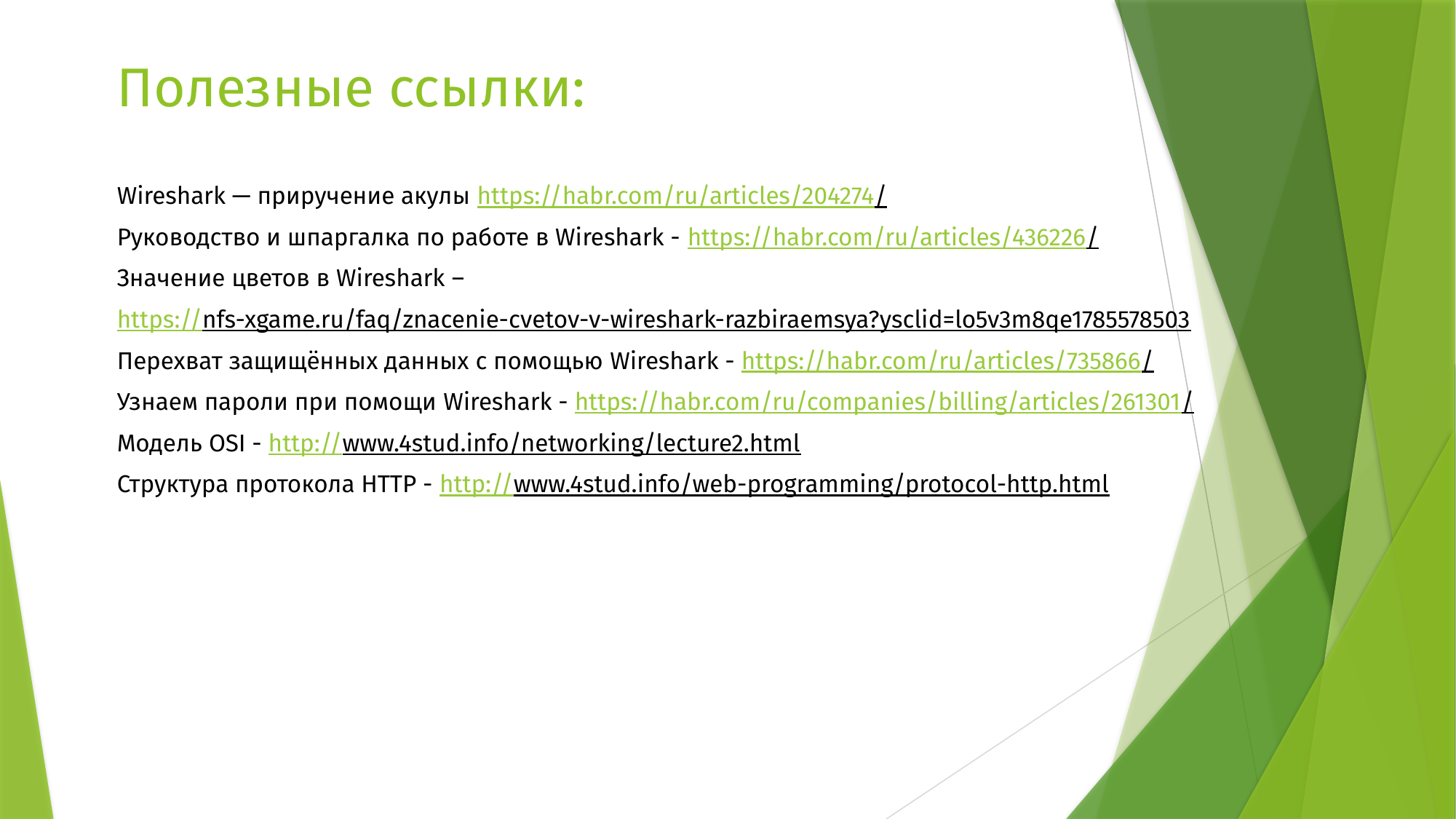

# Полезные ссылки:
Wireshark — приручение акулы https://habr.com/ru/articles/204274/
Руководство и шпаргалка по работе в Wireshark - https://habr.com/ru/articles/436226/
Значение цветов в Wireshark –
https://nfs-xgame.ru/faq/znacenie-cvetov-v-wireshark-razbiraemsya?ysclid=lo5v3m8qe1785578503
Перехват защищённых данных с помощью Wireshark - https://habr.com/ru/articles/735866/
Узнаем пароли при помощи Wireshark - https://habr.com/ru/companies/billing/articles/261301/
Модель OSI - http://www.4stud.info/networking/lecture2.html
Структура протокола HTTP - http://www.4stud.info/web-programming/protocol-http.html